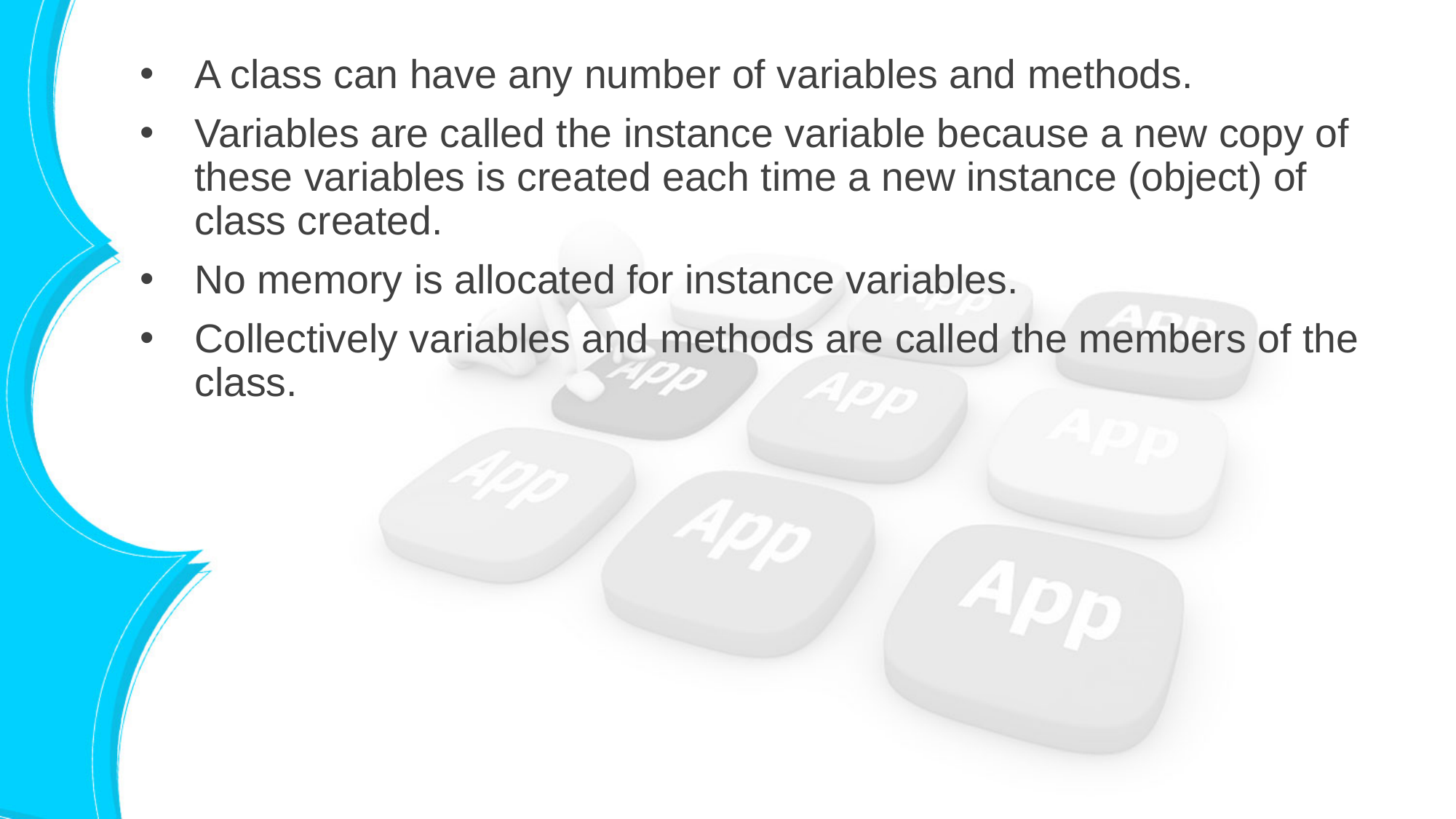

A class can have any number of variables and methods.
Variables are called the instance variable because a new copy of these variables is created each time a new instance (object) of class created.
No memory is allocated for instance variables.
Collectively variables and methods are called the members of the class.